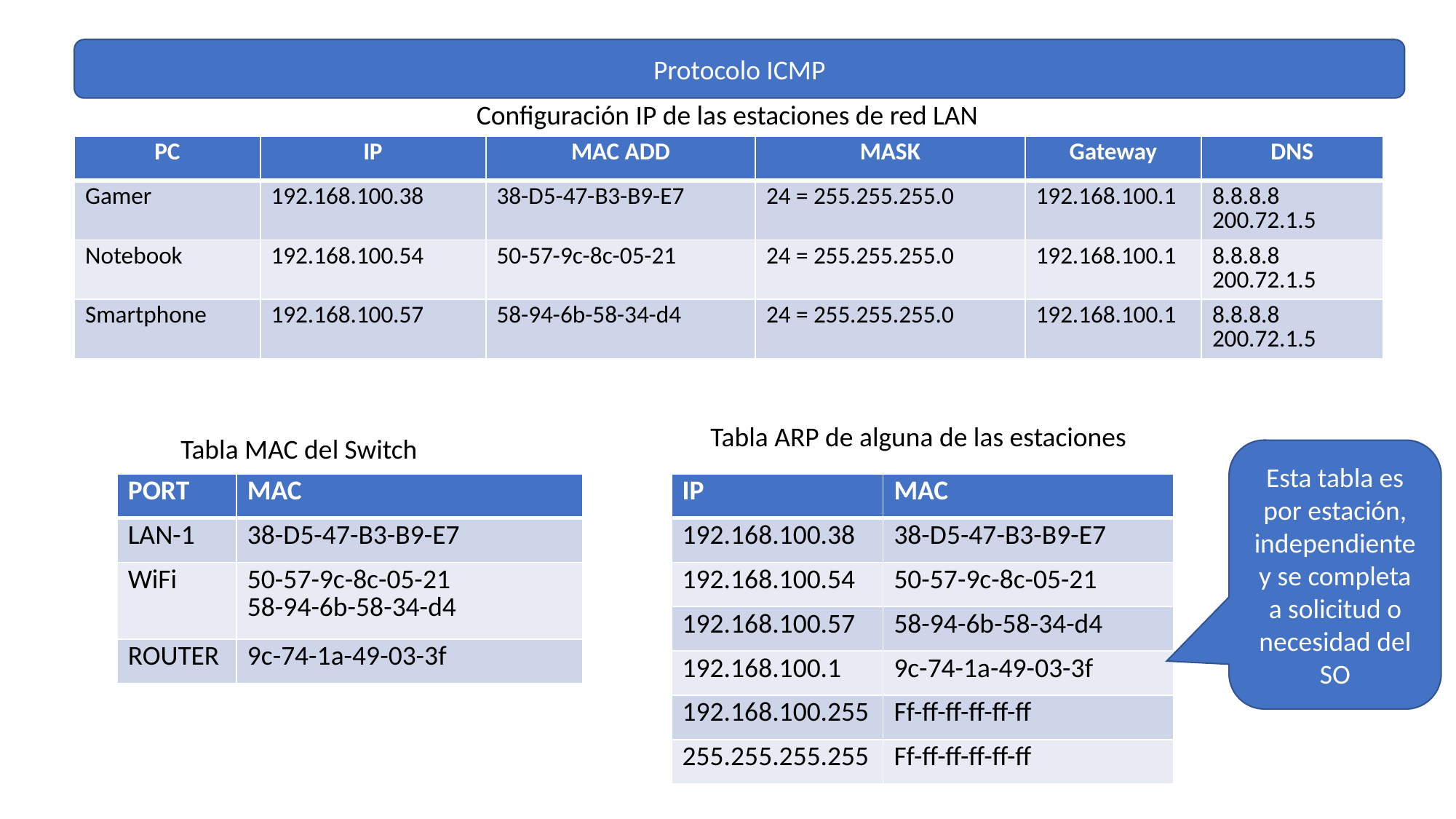

Protocolo ICMP
Configuración IP de las estaciones de red LAN
| PC | IP | MAC ADD | MASK | Gateway | DNS |
| --- | --- | --- | --- | --- | --- |
| Gamer | 192.168.100.38 | 38-D5-47-B3-B9-E7 | 24 = 255.255.255.0 | 192.168.100.1 | 8.8.8.8 200.72.1.5 |
| Notebook | 192.168.100.54 | 50-57-9c-8c-05-21 | 24 = 255.255.255.0 | 192.168.100.1 | 8.8.8.8 200.72.1.5 |
| Smartphone | 192.168.100.57 | 58-94-6b-58-34-d4 | 24 = 255.255.255.0 | 192.168.100.1 | 8.8.8.8 200.72.1.5 |
Tabla ARP de alguna de las estaciones
Tabla MAC del Switch
Esta tabla es por estación, independiente y se completa a solicitud o necesidad del SO
| PORT | MAC |
| --- | --- |
| LAN-1 | 38-D5-47-B3-B9-E7 |
| WiFi | 50-57-9c-8c-05-21 58-94-6b-58-34-d4 |
| ROUTER | 9c-74-1a-49-03-3f |
| IP | MAC |
| --- | --- |
| 192.168.100.38 | 38-D5-47-B3-B9-E7 |
| 192.168.100.54 | 50-57-9c-8c-05-21 |
| 192.168.100.57 | 58-94-6b-58-34-d4 |
| 192.168.100.1 | 9c-74-1a-49-03-3f |
| 192.168.100.255 | Ff-ff-ff-ff-ff-ff |
| 255.255.255.255 | Ff-ff-ff-ff-ff-ff |